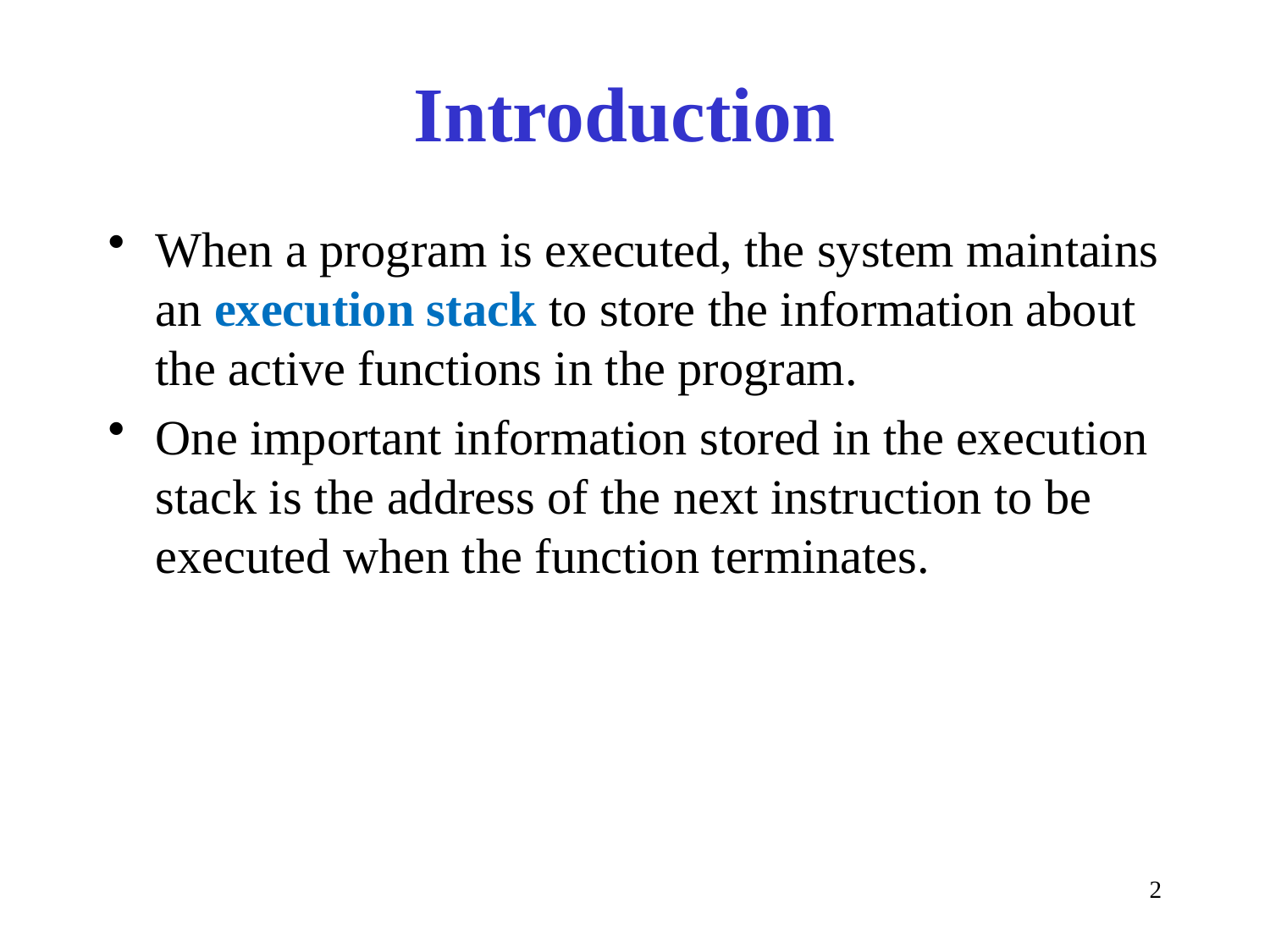

# Introduction
When a program is executed, the system maintains an execution stack to store the information about the active functions in the program.
One important information stored in the execution stack is the address of the next instruction to be executed when the function terminates.
2